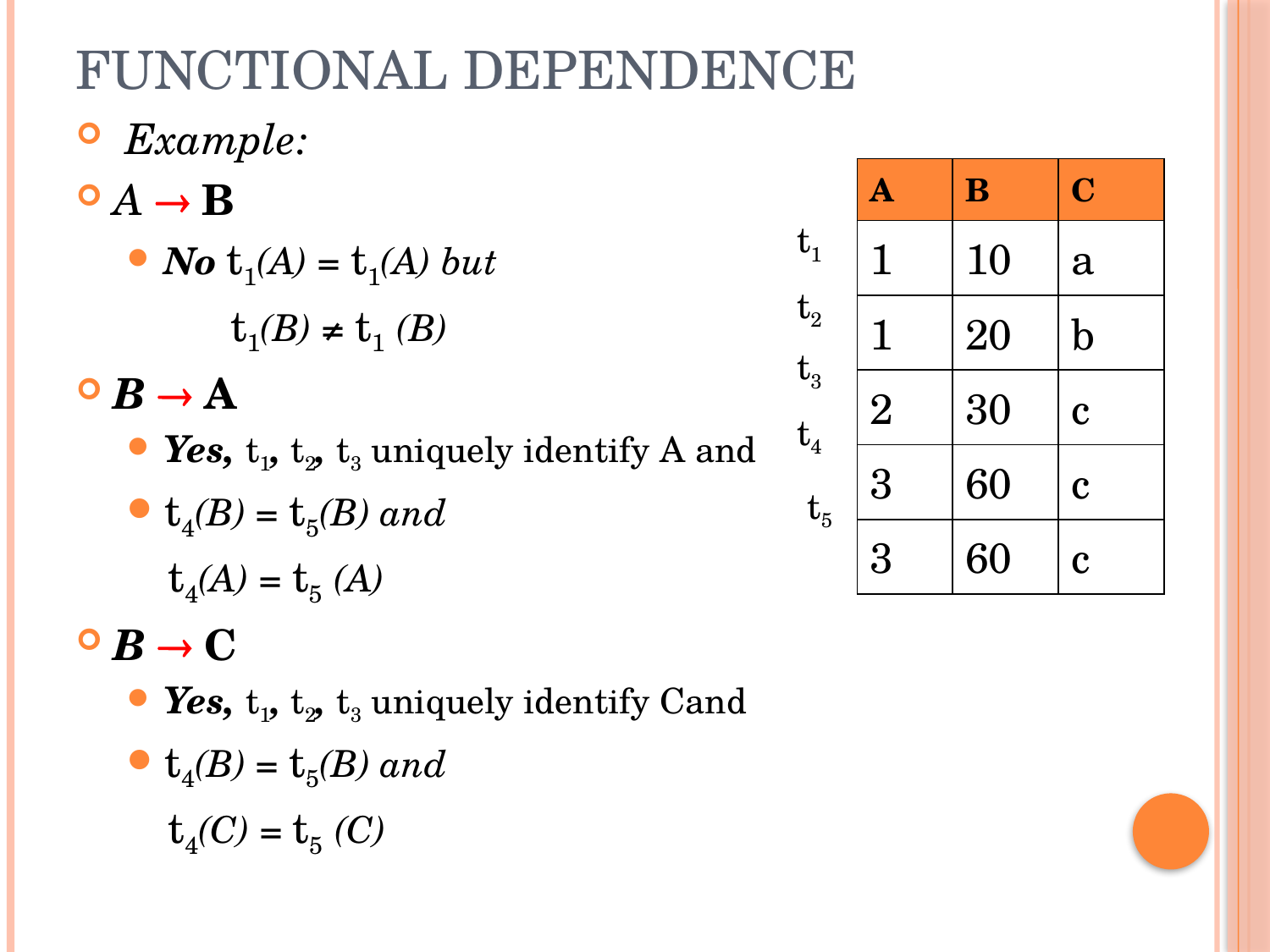

# Functional Dependence
 Example:
A → B
No t1(A) = t1(A) but
          t1(B) ≠ t1 (B)
B → A
Yes, t1, t2, t3 uniquely identify A and
t4(B) = t5(B) and
    t4(A) = t5 (A)
B → C
Yes, t1, t2, t3 uniquely identify Cand
t4(B) = t5(B) and
    t4(C) = t5 (C)

| A | B | C |
| --- | --- | --- |
| 1 | 10 | a |
| 1 | 20 | b |
| 2 | 30 | c |
| 3 | 60 | c |
| 3 | 60 | c |
t1
t2
t3
t4
t5